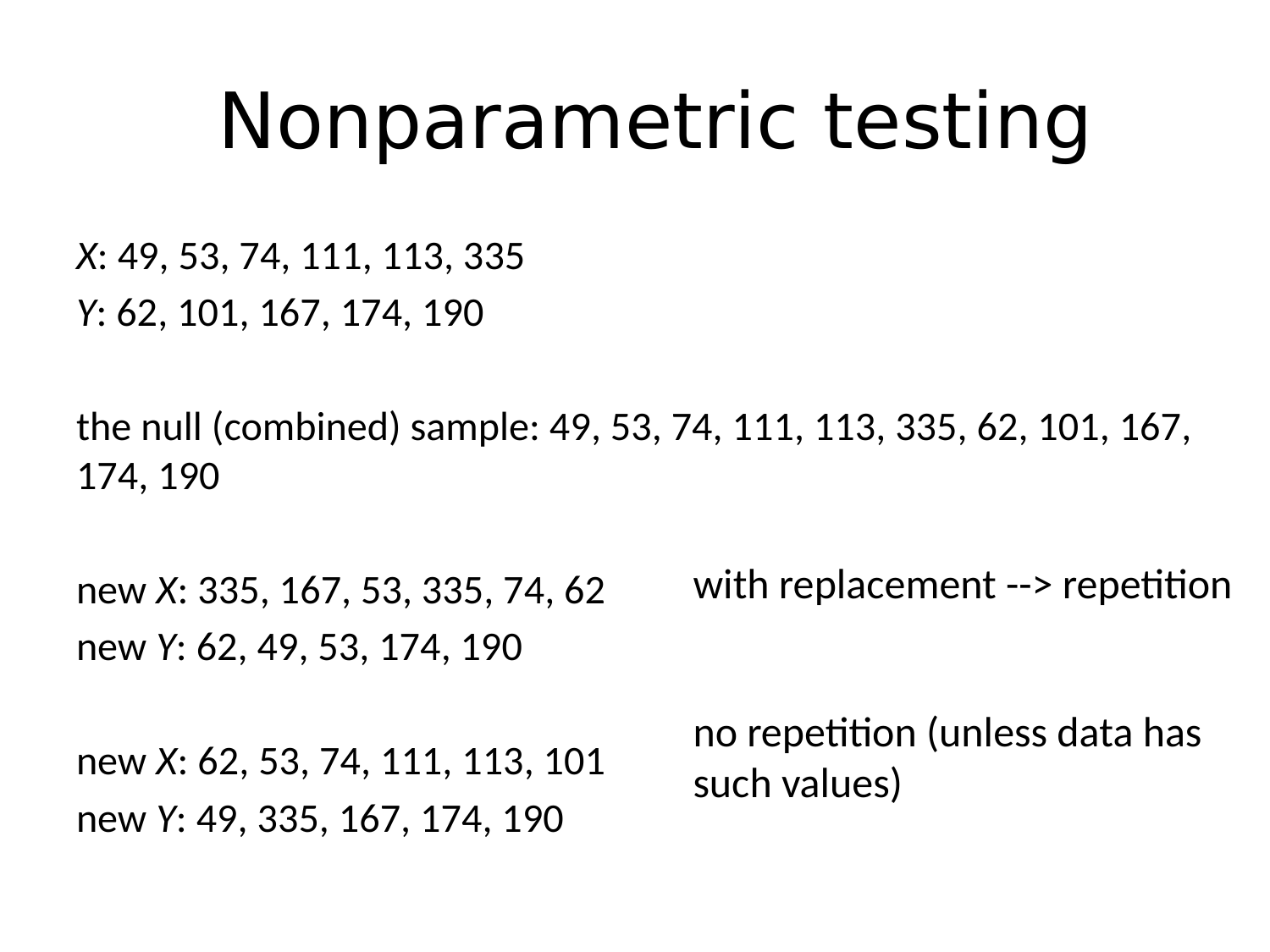

# Nonparametric testing
X: 49, 53, 74, 111, 113, 335
Y: 62, 101, 167, 174, 190

the null (combined) sample: 49, 53, 74, 111, 113, 335, 62, 101, 167, 174, 190

new X: 335, 167, 53, 335, 74, 62
new Y: 62, 49, 53, 174, 190

new X: 62, 53, 74, 111, 113, 101
new Y: 49, 335, 167, 174, 190

with replacement --> repetition
no repetition (unless data has
such values)